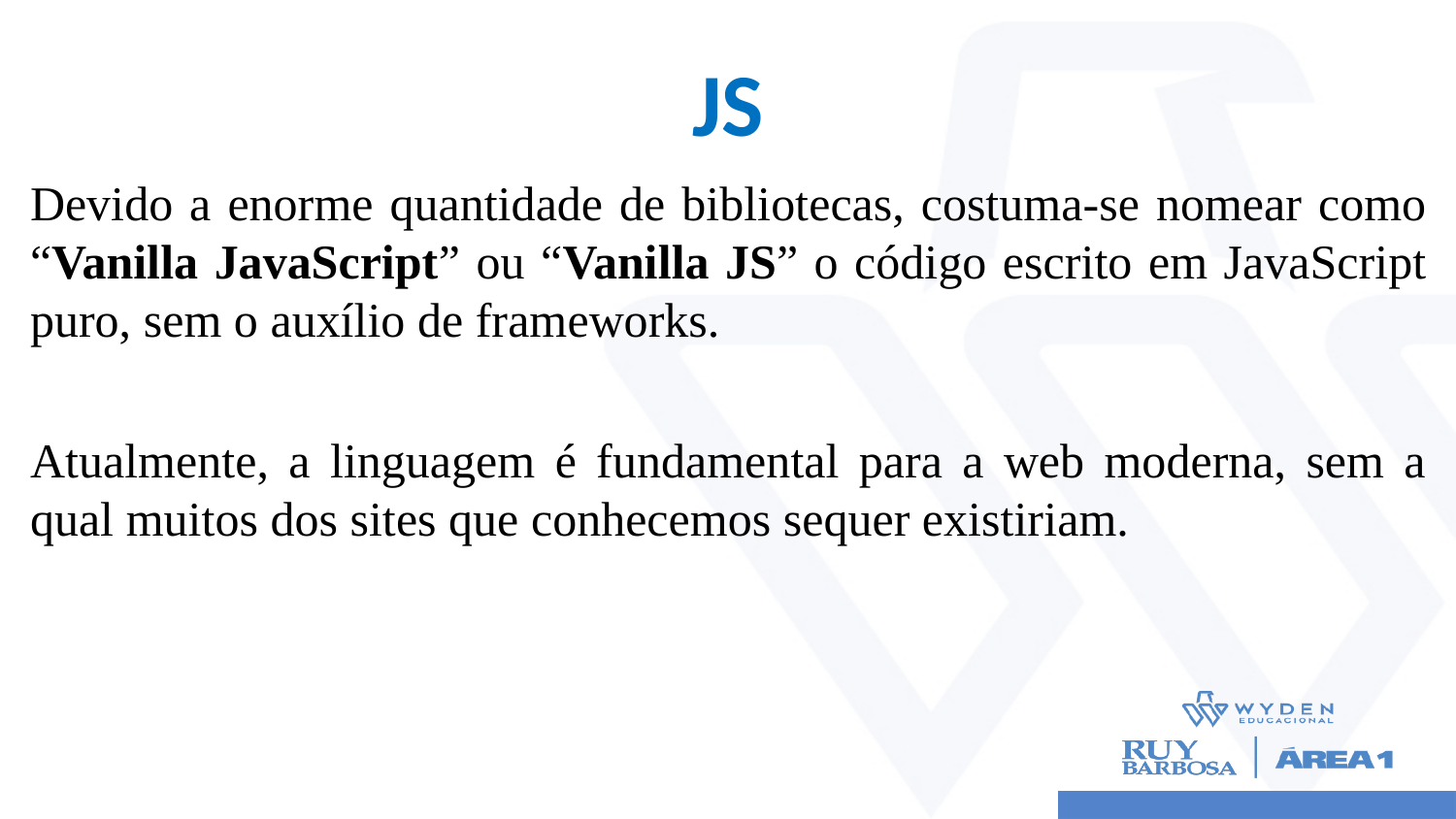

# JS
Devido a enorme quantidade de bibliotecas, costuma-se nomear como “Vanilla JavaScript” ou “Vanilla JS” o código escrito em JavaScript puro, sem o auxílio de frameworks.

Atualmente, a linguagem é fundamental para a web moderna, sem a qual muitos dos sites que conhecemos sequer existiriam.